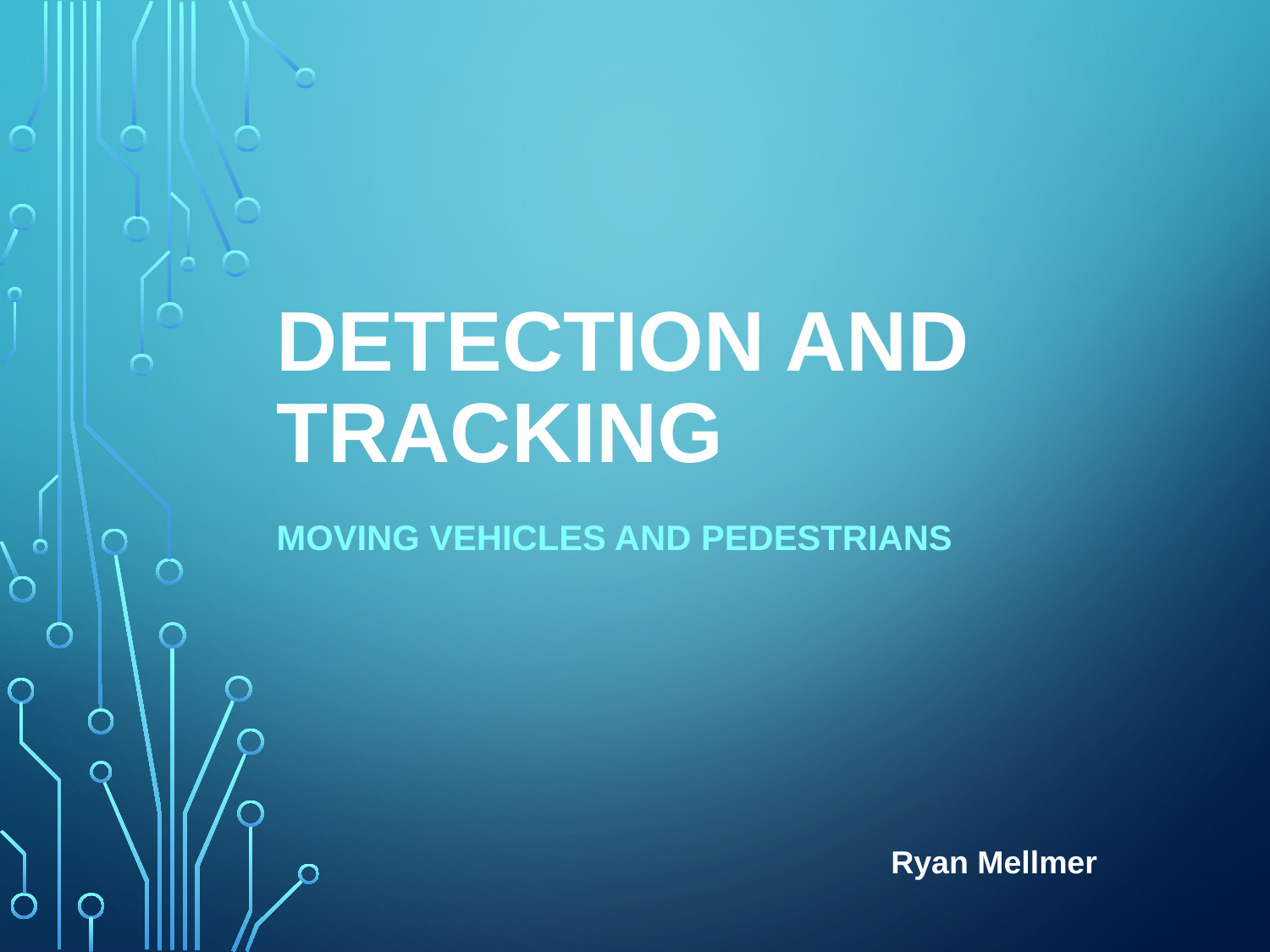

# Detection and Tracking
Moving Vehicles and Pedestrians
Ryan Mellmer